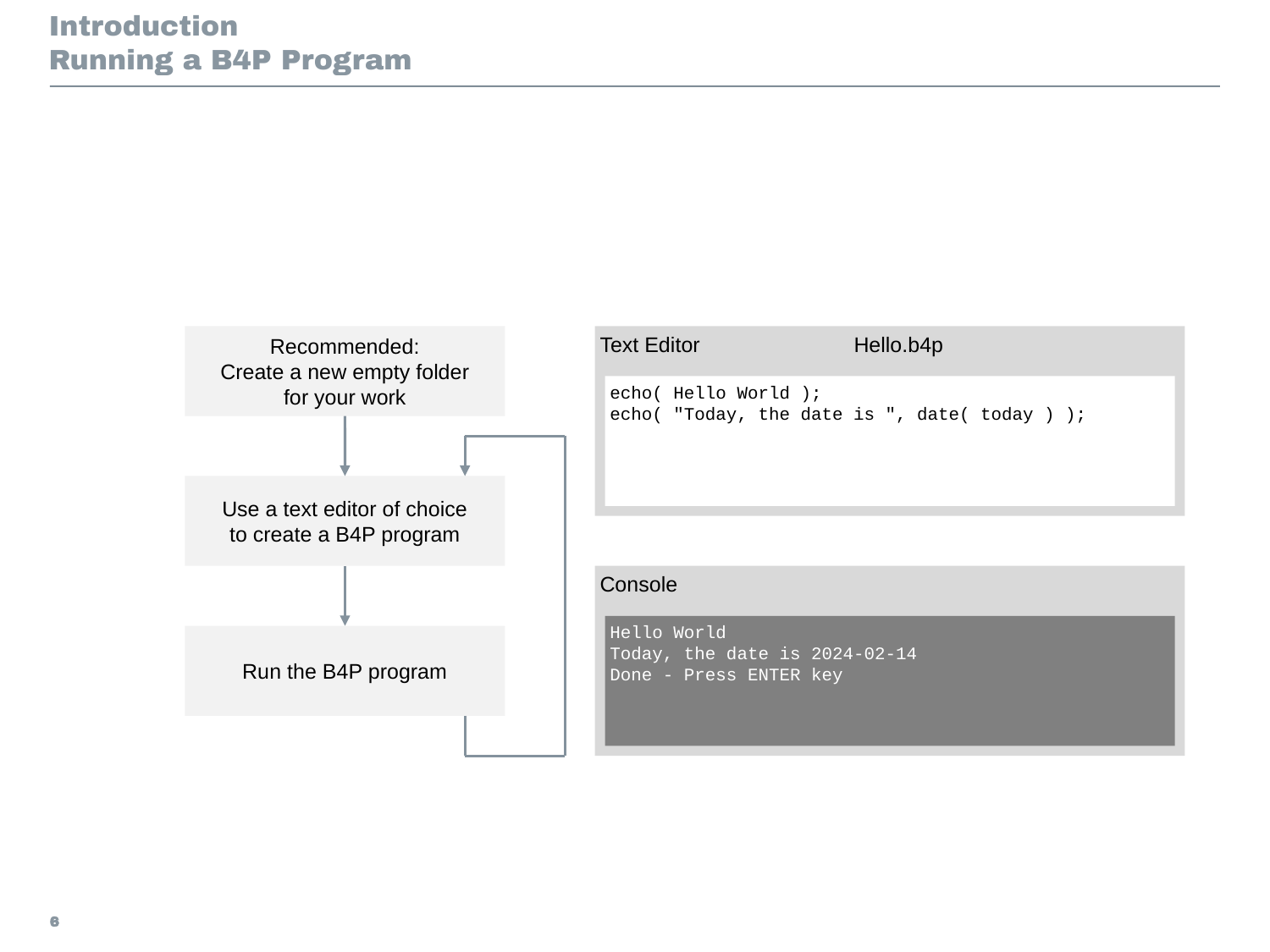

# Introduction Running a B4P Program
Recommended:
Create a new empty folder
for your work
Text Editor		Hello.b4p
echo( Hello World );
echo( "Today, the date is ", date( today ) );

Use a text editor of choice
to create a B4P program

Console
Hello World
Today, the date is 2024-02-14
Done - Press ENTER key
Run the B4P program